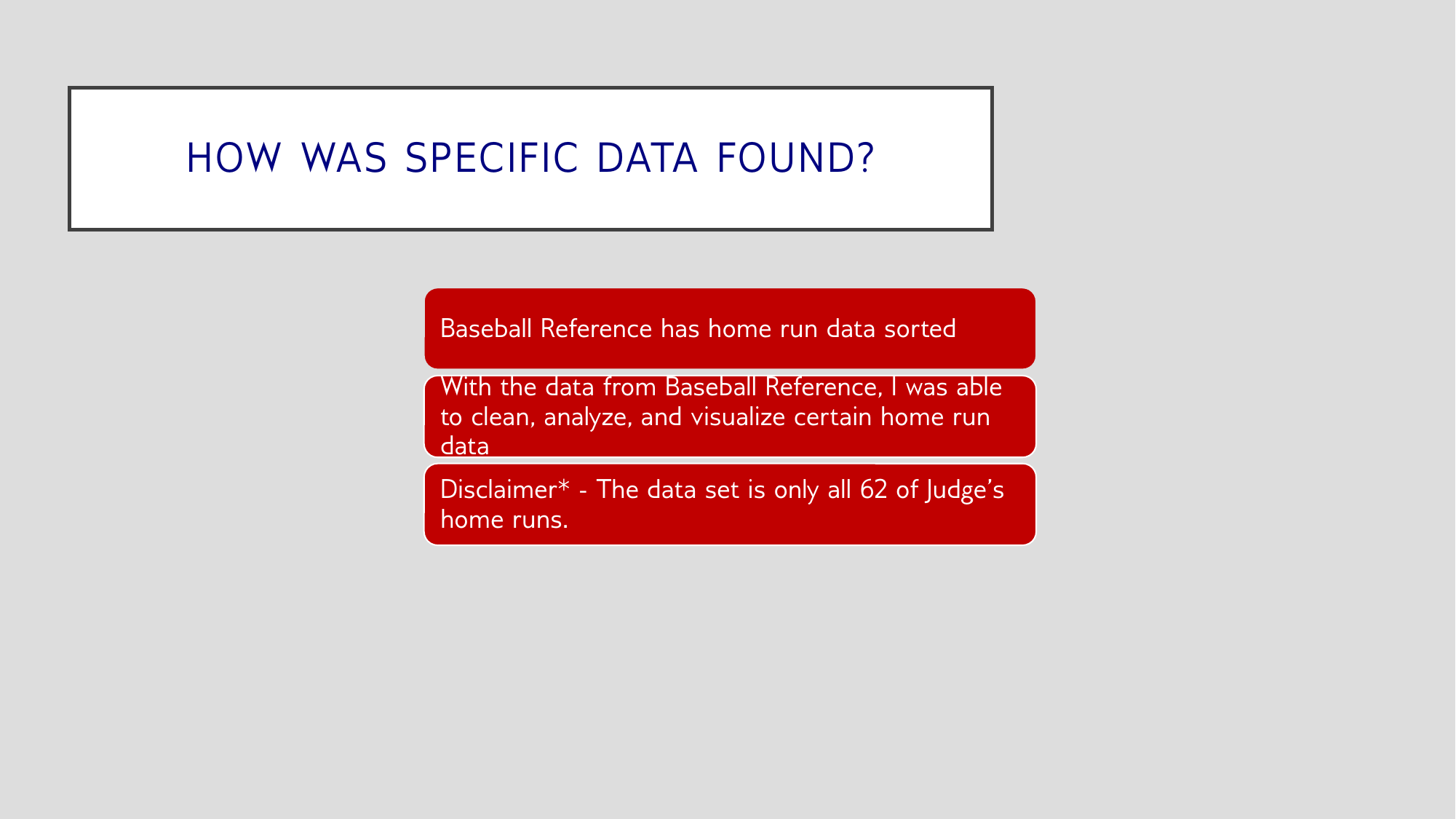

# How was specific data found?
Baseball Reference has home run data sorted
With the data from Baseball Reference, I was able to clean, analyze, and visualize certain home run data
Disclaimer* - The data set is only all 62 of Judge’s home runs.